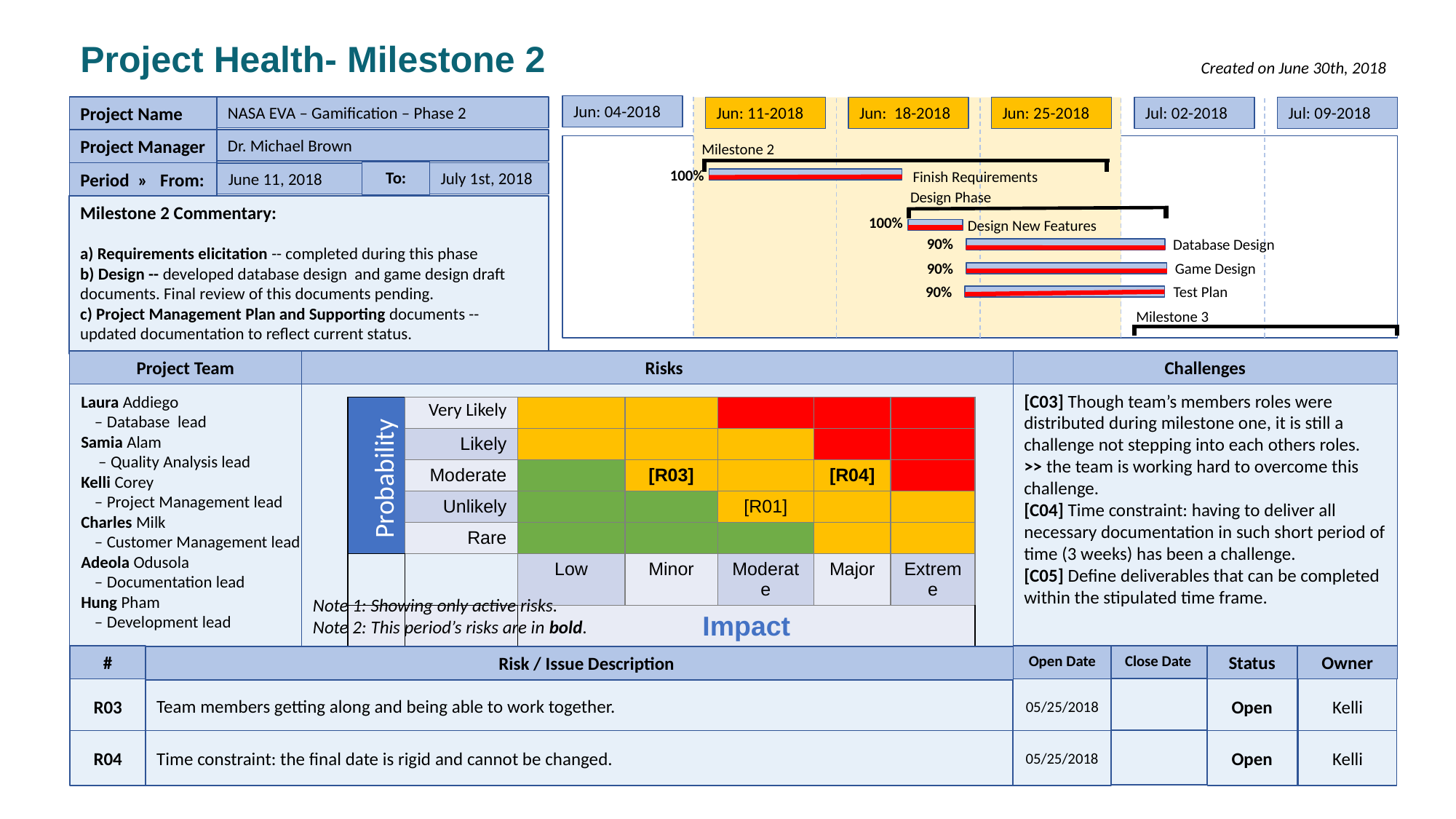

Project Health- Milestone 2
Created on June 30th, 2018
Jun: 04-2018
Jun: 11-2018
Jun:  18-2018
Jun: 25-2018
Jul: 02-2018
Jul: 09-2018

Project Name
NASA EVA – Gamification – Phase 2
Dr. Michael Brown
Project Manager
July 1st, 2018
Period  »   From:
Milestone 2 Commentary:

a) Requirements elicitation -- completed during this phase
b) Design -- developed database design  and game design draft documents. Final review of this documents pending.
c) Project Management Plan and Supporting documents -- updated documentation to reflect current status.

Milestone 2
100%
Finish Requirements

To:
June 11, 2018
Design Phase
100%
Design New Features

90%
Database Design

90%
Game Design

90%
Test Plan

Milestone 3
Project Team

Risks
Challenges
[C03] Though team’s members roles were distributed during milestone one, it is still a challenge not stepping into each others roles.
>> the team is working hard to overcome this challenge.
[C04] Time constraint: having to deliver all necessary documentation in such short period of time (3 weeks) has been a challenge.
[C05] Define deliverables that can be completed within the stipulated time frame.

Laura Addiego
– Database  lead
Samia Alam
 – Quality Analysis lead
Kelli Corey
– Project Management lead
Charles Milk
– Customer Management lead
Adeola Odusola
– Documentation lead
Hung Pham
– Development lead
|  | Very Likely |  |  |  |  |  |
| --- | --- | --- | --- | --- | --- | --- |
|  | Likely |  |  |  |  |  |
|  | Moderate |  | [R03] |  | [R04] |  |
|  | Unlikely |  |  | [R01] |  |  |
|  | Rare |  |  |  |  |  |
|  |  | Low | Minor | Moderate | Major | Extreme |
|  |  | Impact |  |  |  |  |
Probability
Note 1: Showing only active risks.
Note 2: This period’s risks are in bold.
Owner
Close Date
Open Date
#
Status
Risk / Issue Description
Team members getting along and being able to work together.
05/25/2018

Kelli
R03
Open

Time constraint: the final date is rigid and cannot be changed.
R04
05/25/2018
Open

Kelli